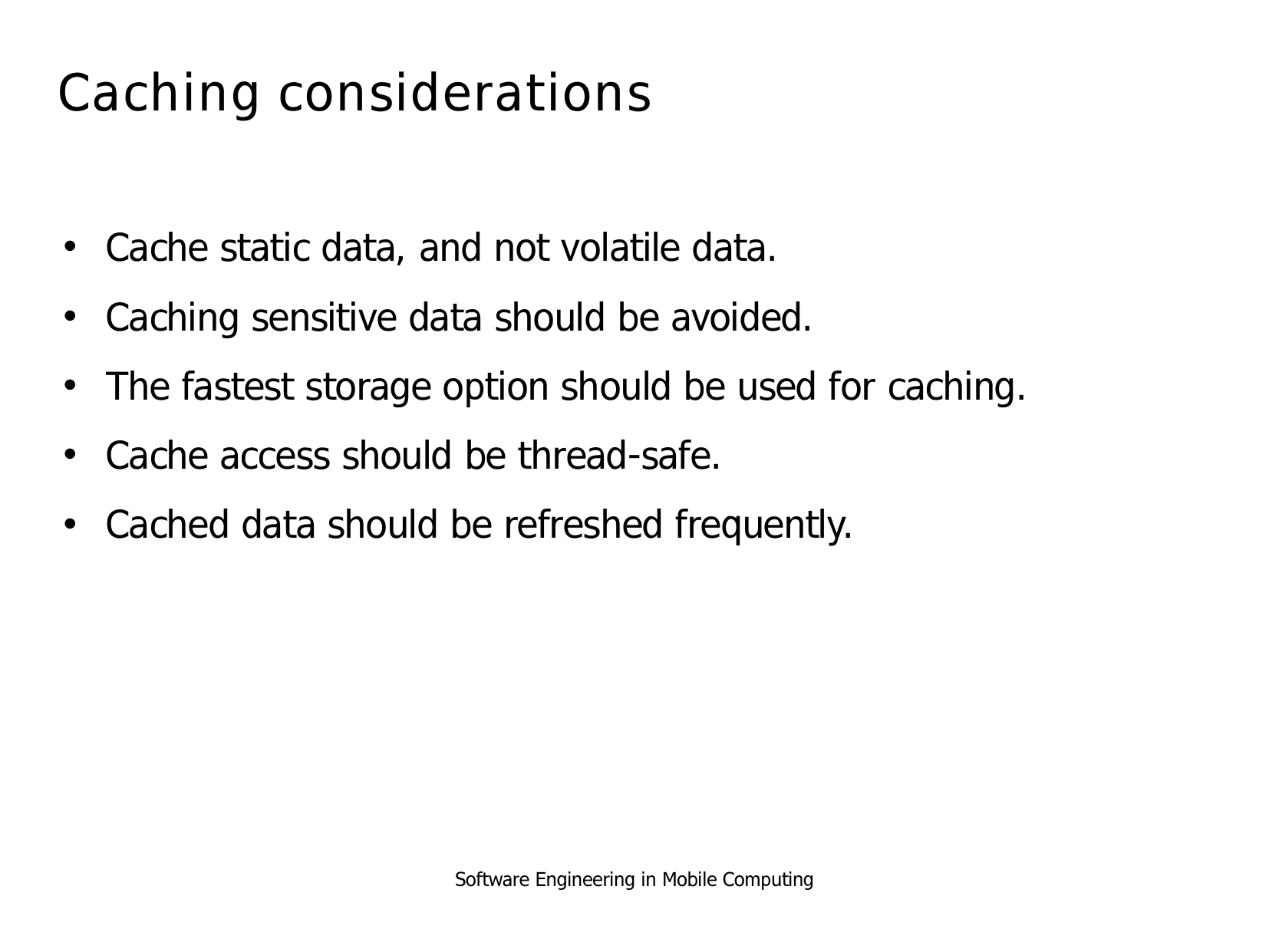

# Caching considerations
Cache static data, and not volatile data.
Caching sensitive data should be avoided.
The fastest storage option should be used for caching.
Cache access should be thread-safe.
Cached data should be refreshed frequently.
Software Engineering in Mobile Computing
16